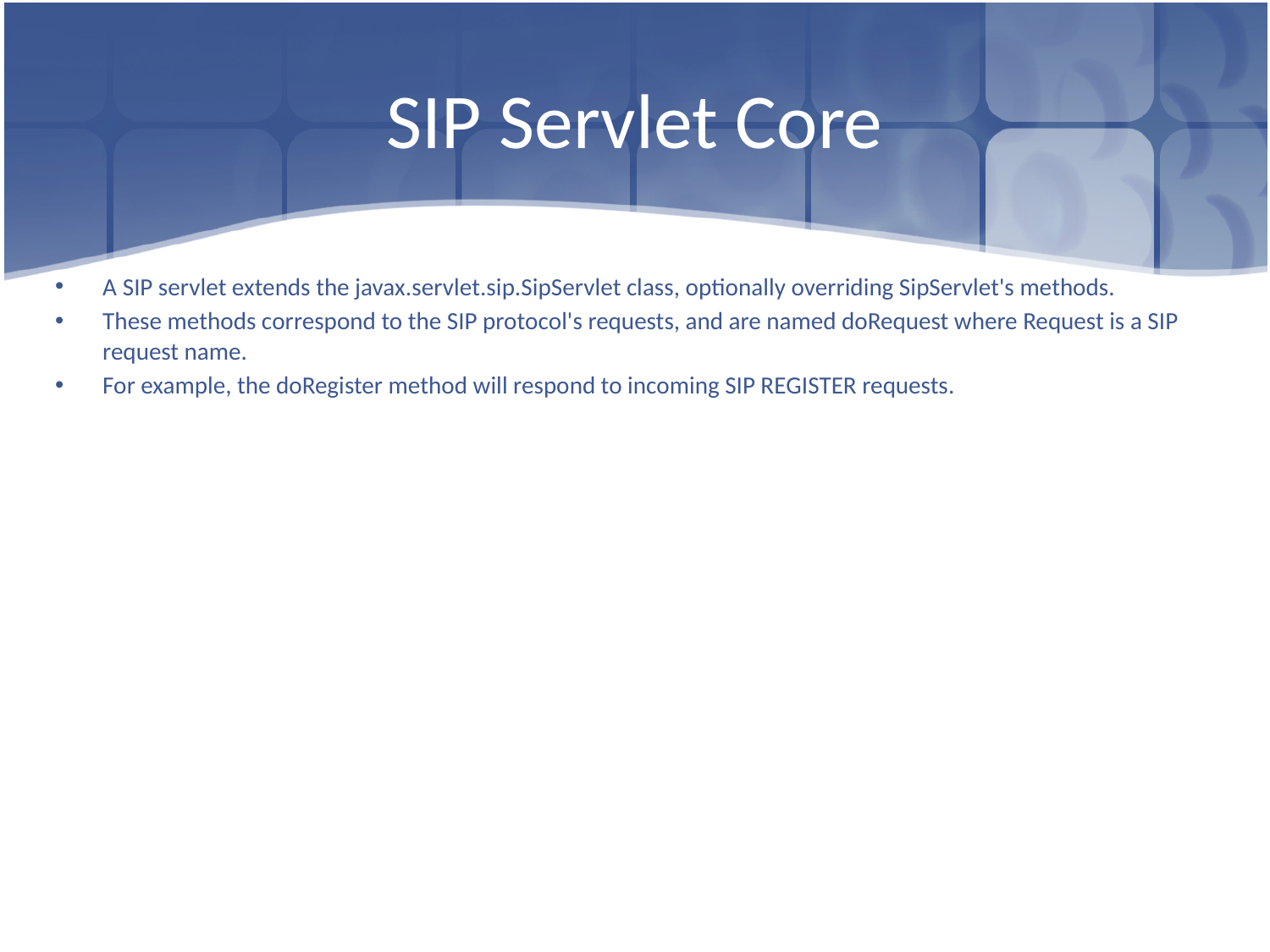

# SIP Servlet Core
A SIP servlet extends the javax.servlet.sip.SipServlet class, optionally overriding SipServlet's methods.
These methods correspond to the SIP protocol's requests, and are named doRequest where Request is a SIP request name.
For example, the doRegister method will respond to incoming SIP REGISTER requests.